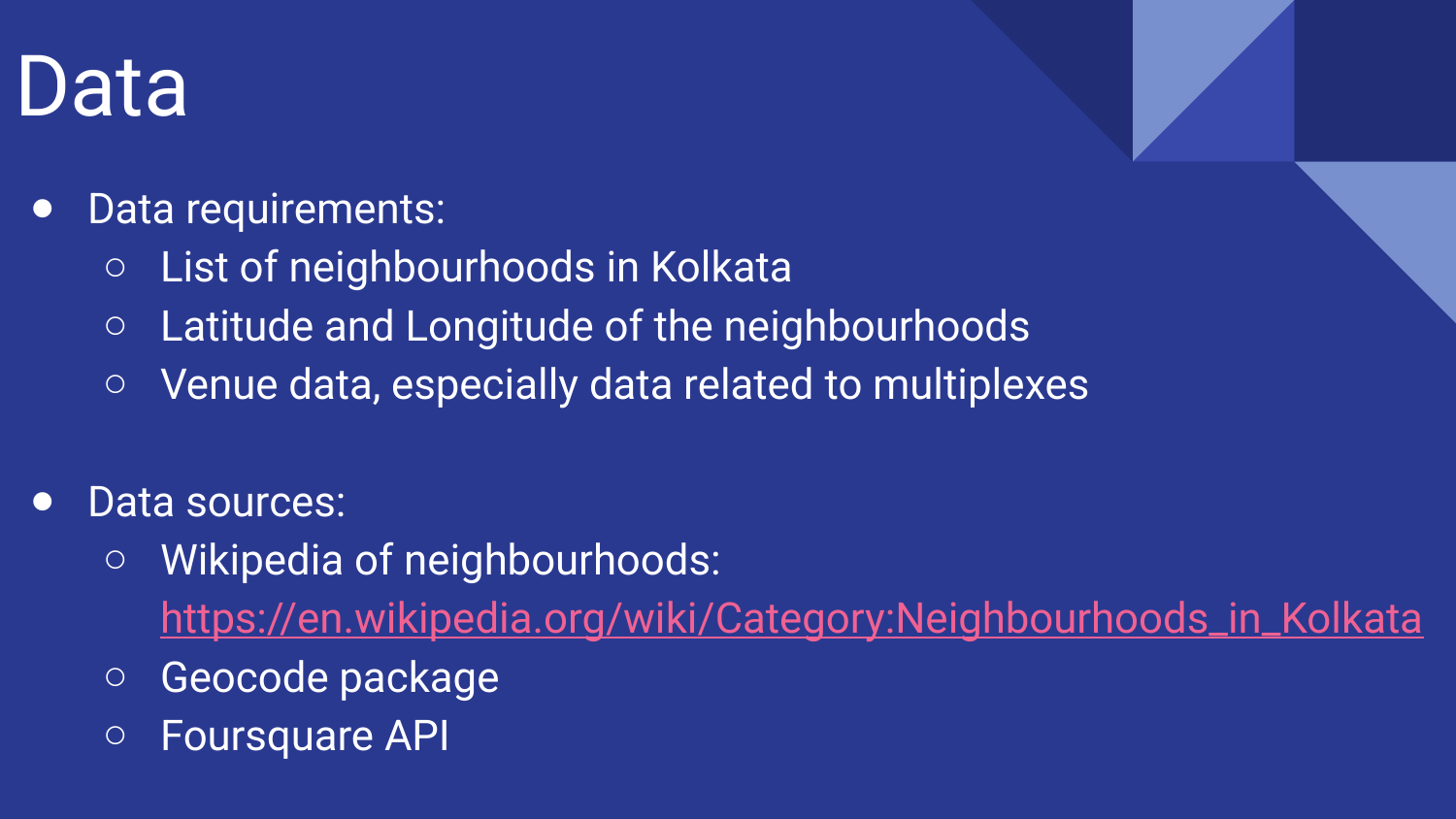

# Data
Data requirements:
List of neighbourhoods in Kolkata
Latitude and Longitude of the neighbourhoods
Venue data, especially data related to multiplexes

Data sources:
Wikipedia of neighbourhoods:
https://en.wikipedia.org/wiki/Category:Neighbourhoods_in_Kolkata
Geocode package
Foursquare API